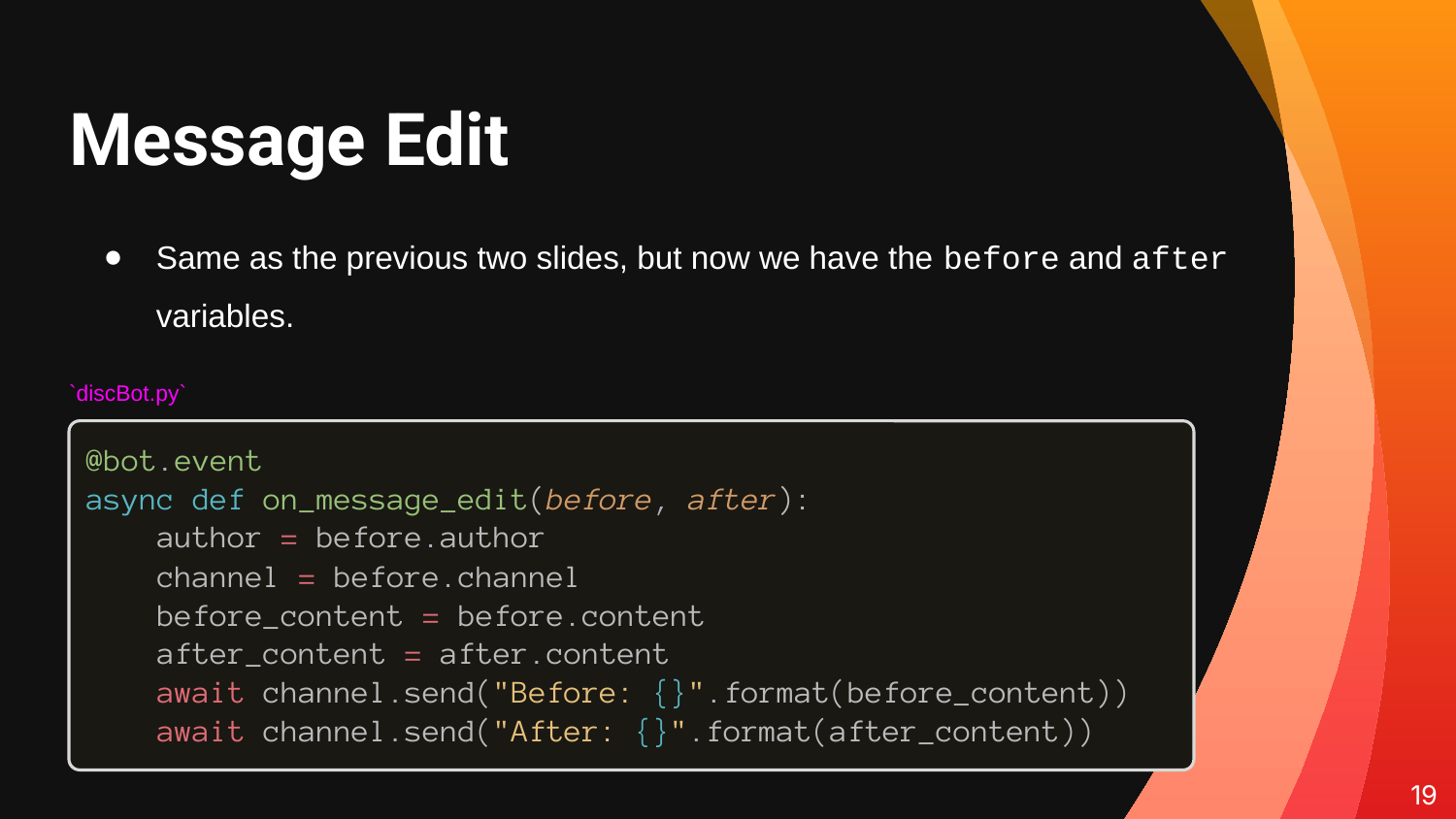

# Message Edit
Same as the previous two slides, but now we have the before and after variables.
`discBot.py`
@bot.event
async def on_message_edit(before, after):
    author = before.author
    channel = before.channel
    before_content = before.content
    after_content = after.content
    await channel.send("Before: {}".format(before_content))
    await channel.send("After: {}".format(after_content))

19